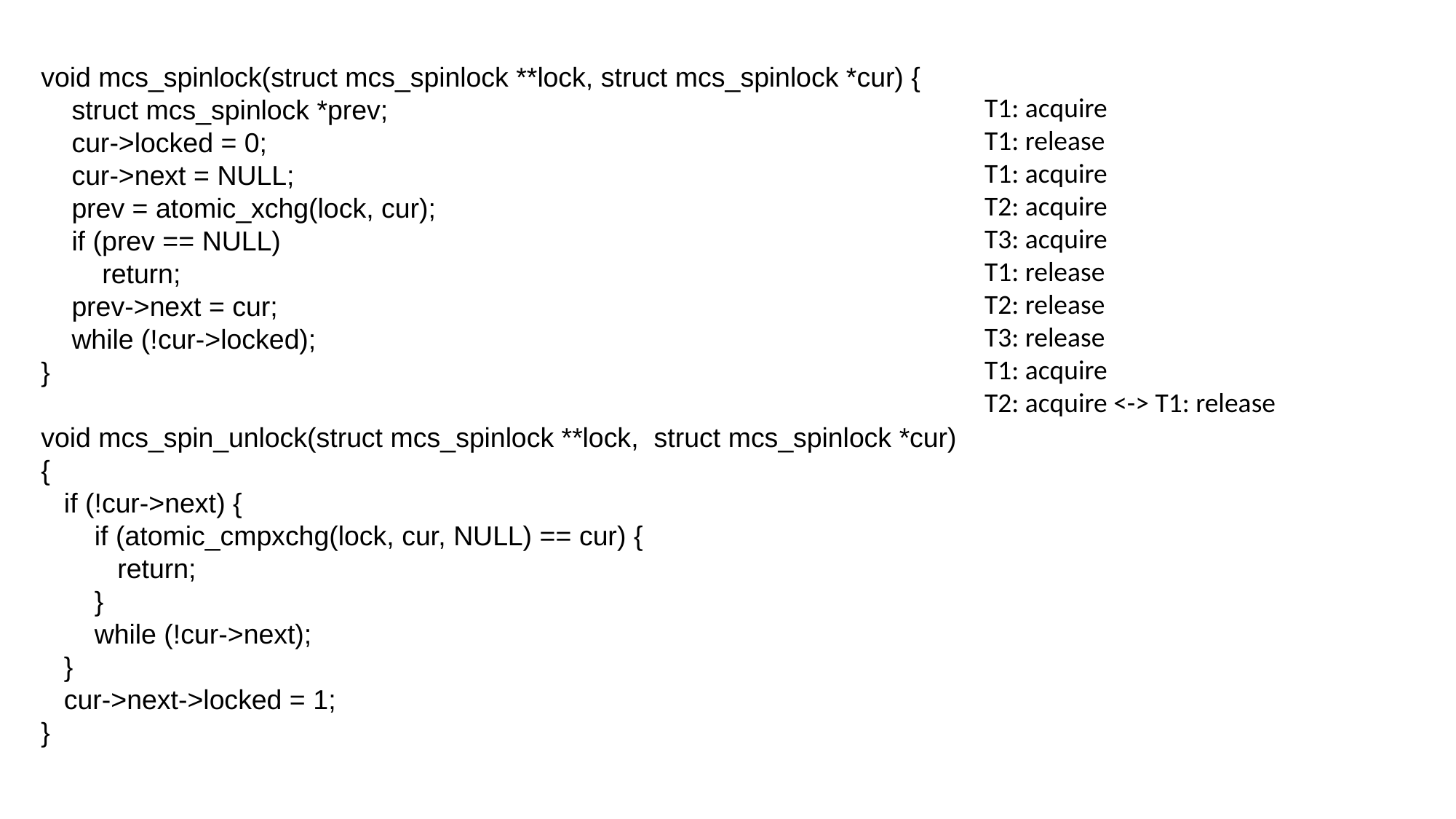

void mcs_spinlock(struct mcs_spinlock **lock, struct mcs_spinlock *cur) {
    struct mcs_spinlock *prev;
    cur->locked = 0;
    cur->next = NULL;
    prev = atomic_xchg(lock, cur);
    if (prev == NULL)
        return;
    prev->next = cur;
    while (!cur->locked);
}

void mcs_spin_unlock(struct mcs_spinlock **lock,  struct mcs_spinlock *cur)
{
   if (!cur->next) {
       if (atomic_cmpxchg(lock, cur, NULL) == cur) {
          return;
       }
       while (!cur->next);
   }
   cur->next->locked = 1;
}

T1: acquire
T1: release
T1: acquire
T2: acquire
T3: acquire
T1: release
T2: release
T3: release
T1: acquire
T2: acquire <-> T1: release